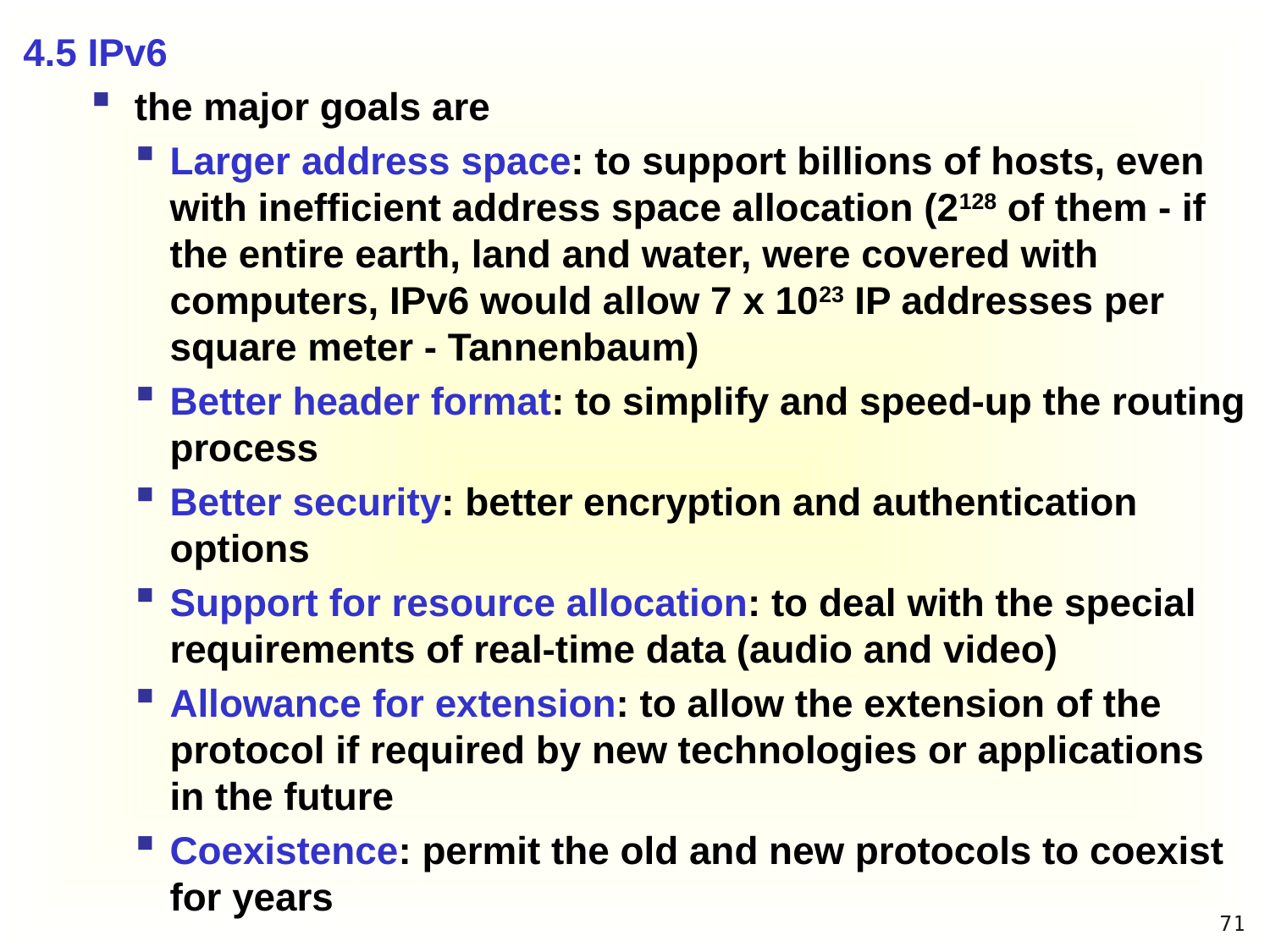

4.5 IPv6
the major goals are
Larger address space: to support billions of hosts, even with inefficient address space allocation (2128 of them - if the entire earth, land and water, were covered with computers, IPv6 would allow 7 x 1023 IP addresses per square meter - Tannenbaum)
Better header format: to simplify and speed-up the routing process
Better security: better encryption and authentication options
Support for resource allocation: to deal with the special requirements of real-time data (audio and video)
Allowance for extension: to allow the extension of the protocol if required by new technologies or applications in the future
Coexistence: permit the old and new protocols to coexist for years
71